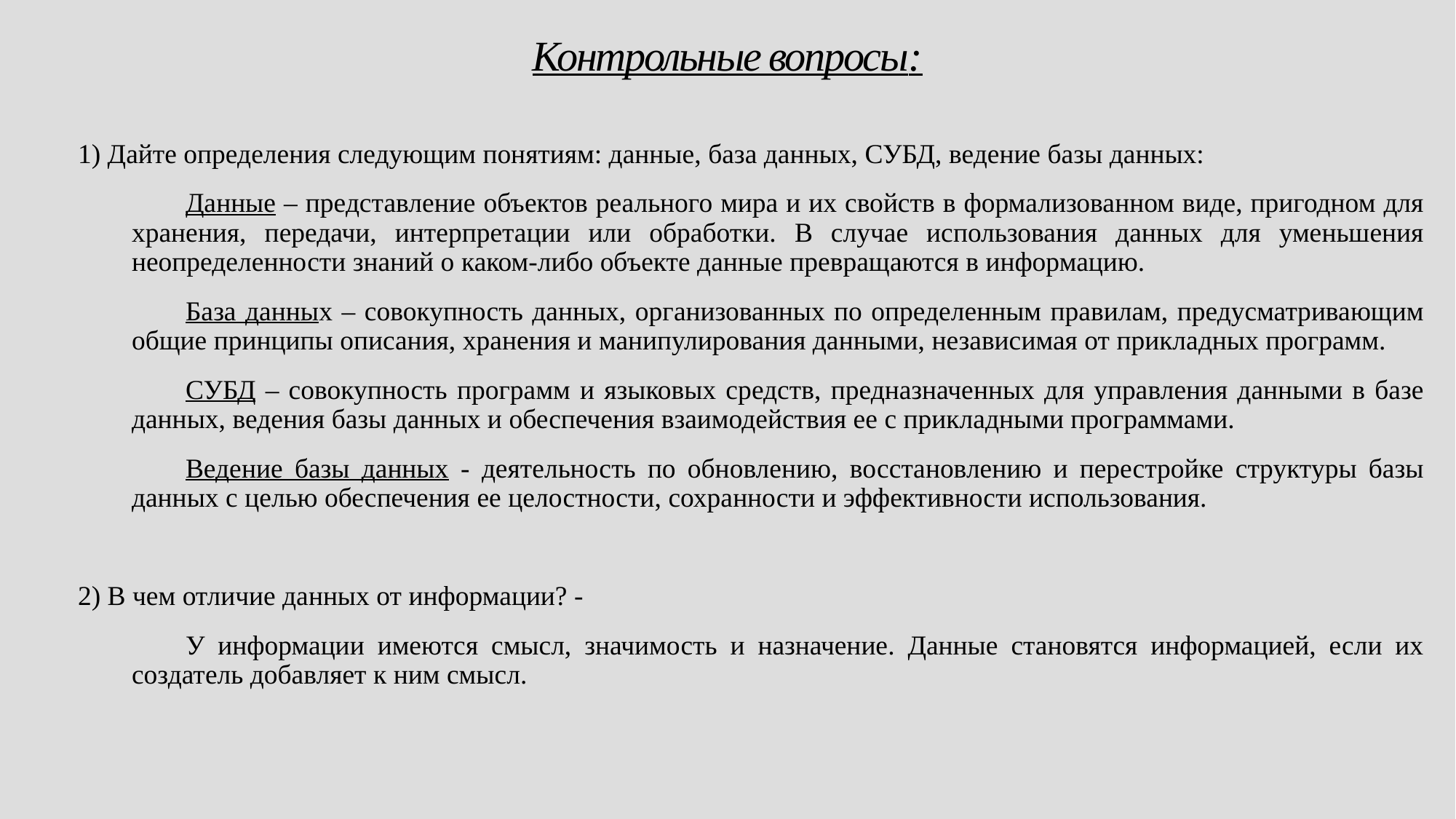

# Контрольные вопросы:
1) Дайте определения следующим понятиям: данные, база данных, СУБД, ведение базы данных:
Данные – представление объектов реального мира и их свойств в формализованном виде, пригодном для хранения, передачи, интерпретации или обработки. В случае использования данных для уменьшения неопределенности знаний о каком-либо объекте данные превращаются в информацию.
База данных – совокупность данных, организованных по определенным правилам, предусматривающим общие принципы описания, хранения и манипулирования данными, независимая от прикладных программ.
СУБД – совокупность программ и языковых средств, предназначенных для управления данными в базе данных, ведения базы данных и обеспечения взаимодействия ее с прикладными программами.
Ведение базы данных - деятельность по обновлению, восстановлению и перестройке структуры базы данных с целью обеспечения ее целостности, сохранности и эффективности использования.

2) В чем отличие данных от информации? -
У информации имеются смысл, значимость и назначение. Данные становятся информацией, если их создатель добавляет к ним смысл.